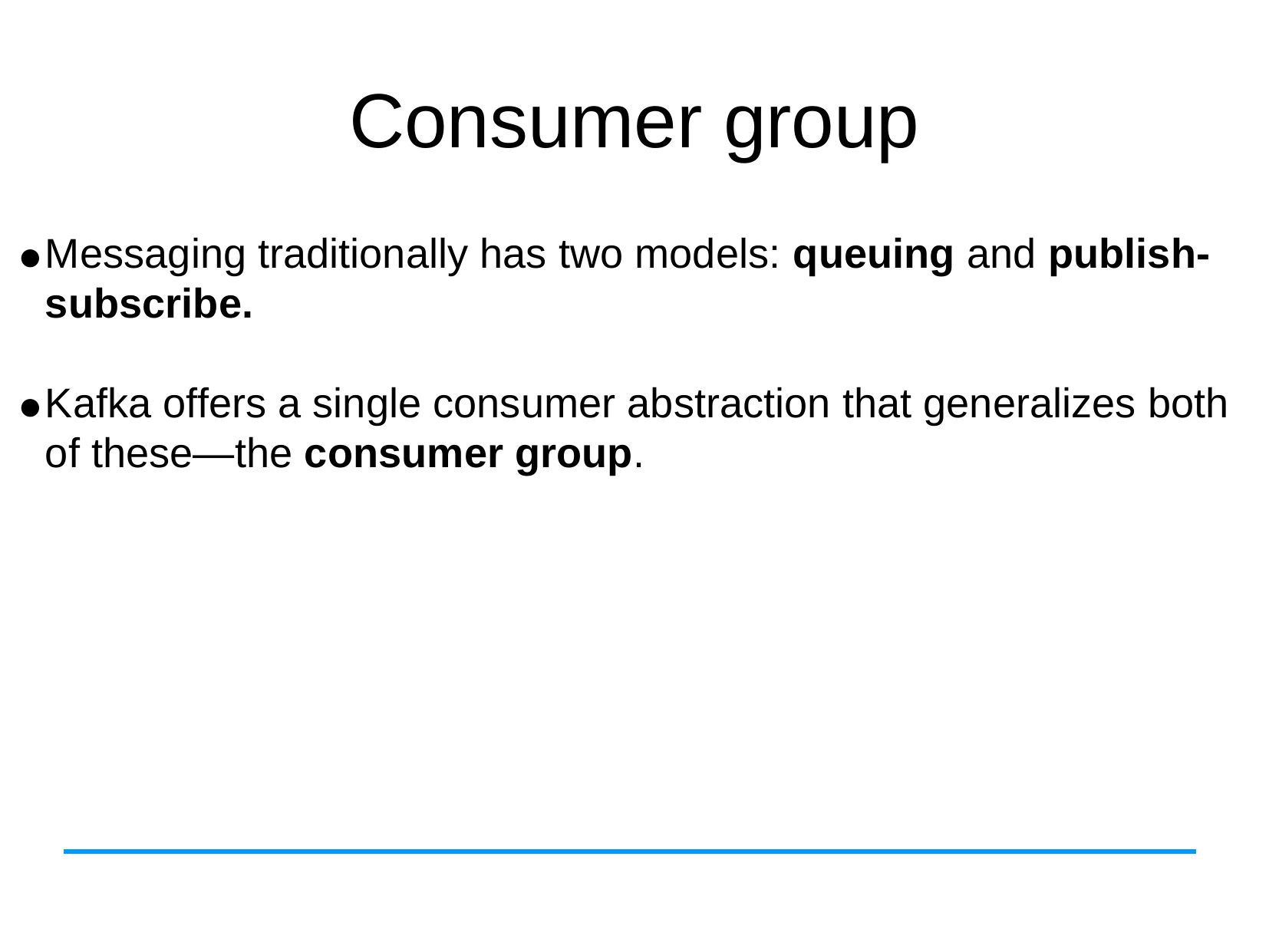

Consumer group
Messaging traditionally has two models: queuing and publish-subscribe.

Kafka offers a single consumer abstraction that generalizes both of these—the consumer group.